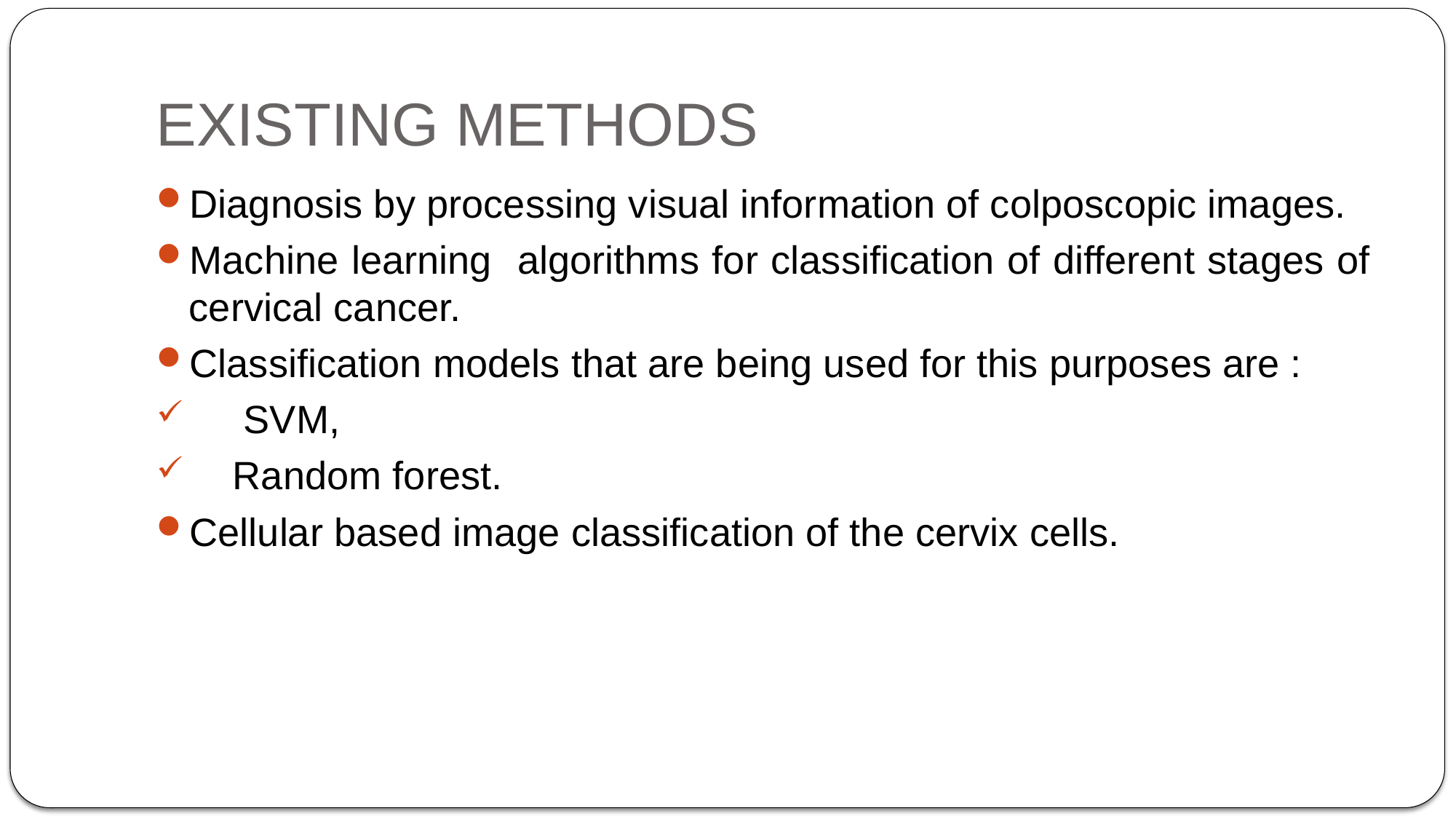

# EXISTING METHODS
Diagnosis by processing visual information of colposcopic images.
Machine learning  algorithms for classification of different stages of cervical cancer.
Classification models that are being used for this purposes are :
     SVM,
    Random forest.
Cellular based image classification of the cervix cells.